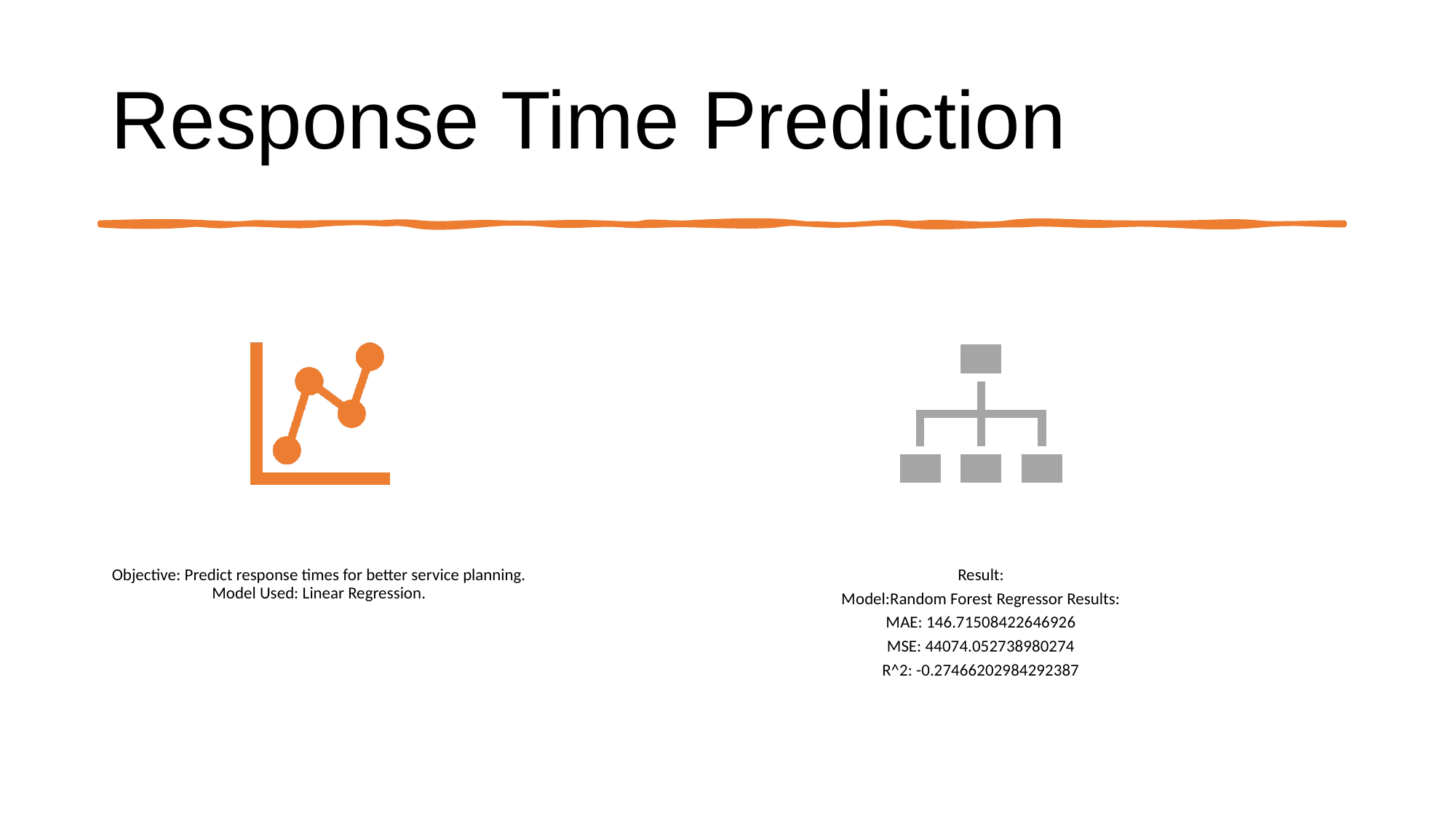

# Response Time Prediction

Objective: Predict response times for better service planning. Model Used: Linear Regression.
Result:
Model:Random Forest Regressor Results:
MAE: 146.71508422646926
MSE: 44074.052738980274
R^2: -0.27466202984292387